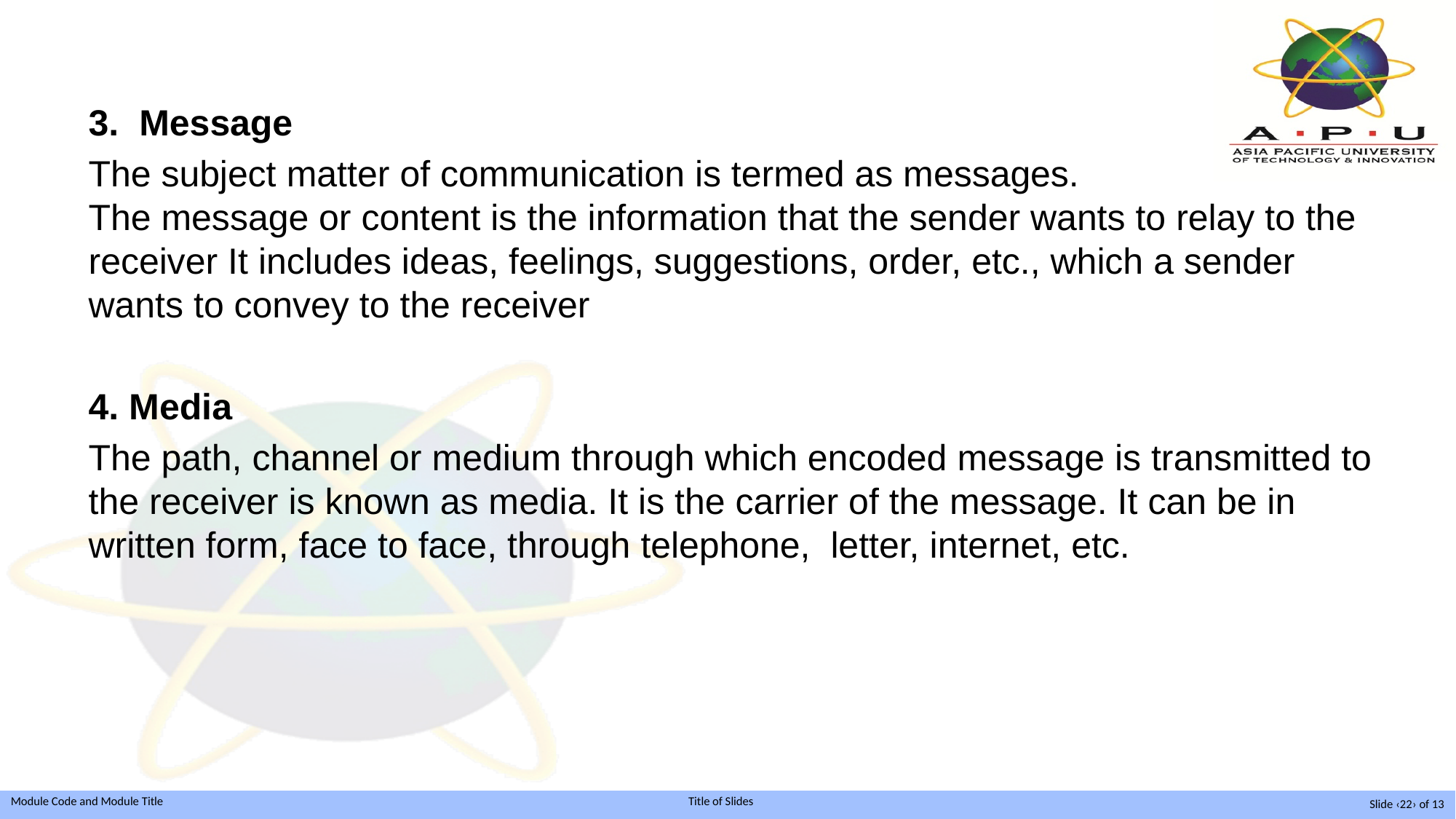

3.  Message
The subject matter of communication is termed as messages. The message or content is the information that the sender wants to relay to the receiver It includes ideas, feelings, suggestions, order, etc., which a sender wants to convey to the receiver

4. Media
The path, channel or medium through which encoded message is transmitted to the receiver is known as media. It is the carrier of the message. It can be in written form, face to face, through telephone,  letter, internet, etc.

Slide ‹22› of 13